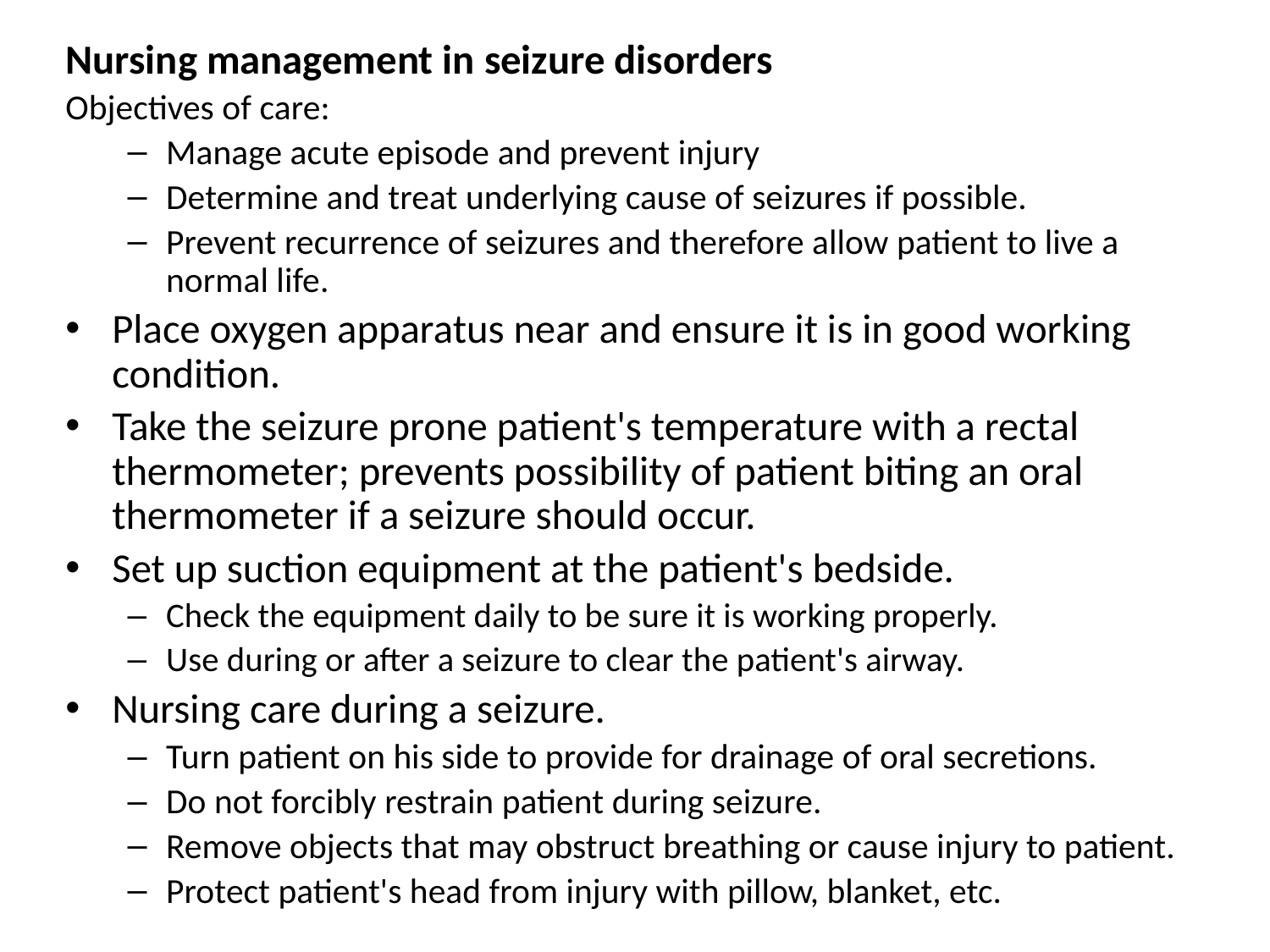

Nursing management in seizure disorders
Objectives of care:
Manage acute episode and prevent injury
Determine and treat underlying cause of seizures if possible.
Prevent recurrence of seizures and therefore allow patient to live a normal life.
Place oxygen apparatus near and ensure it is in good working condition.
Take the seizure prone patient's temperature with a rectal thermometer; prevents possibility of patient biting an oral thermometer if a seizure should occur.
Set up suction equipment at the patient's bedside.
Check the equipment daily to be sure it is working properly.
Use during or after a seizure to clear the patient's airway.
Nursing care during a seizure.
Turn patient on his side to provide for drainage of oral secretions.
Do not forcibly restrain patient during seizure.
Remove objects that may obstruct breathing or cause injury to patient.
Protect patient's head from injury with pillow, blanket, etc.